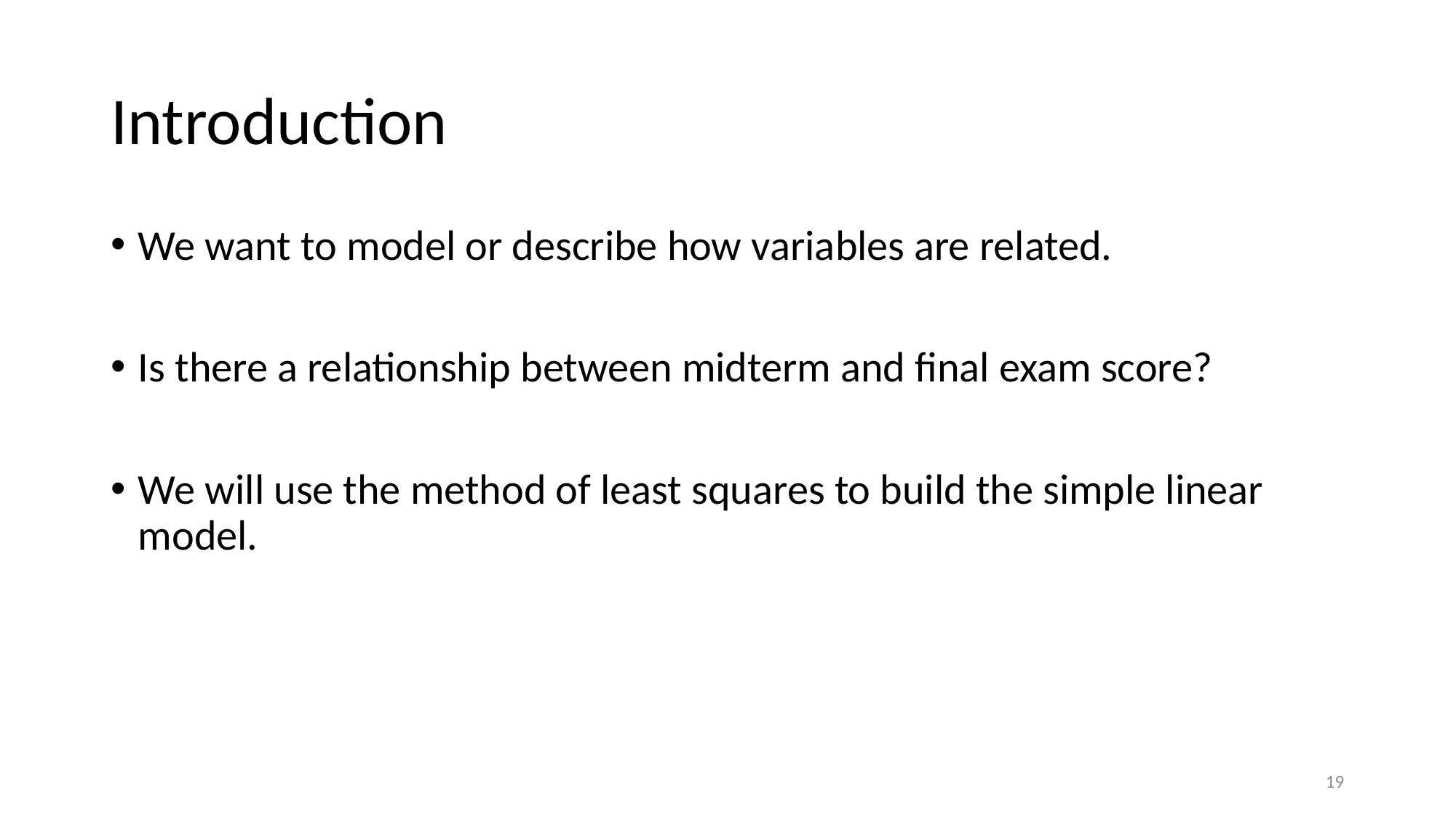

# Introduction
We want to model or describe how variables are related.

Is there a relationship between midterm and final exam score?

We will use the method of least squares to build the simple linear model.
19